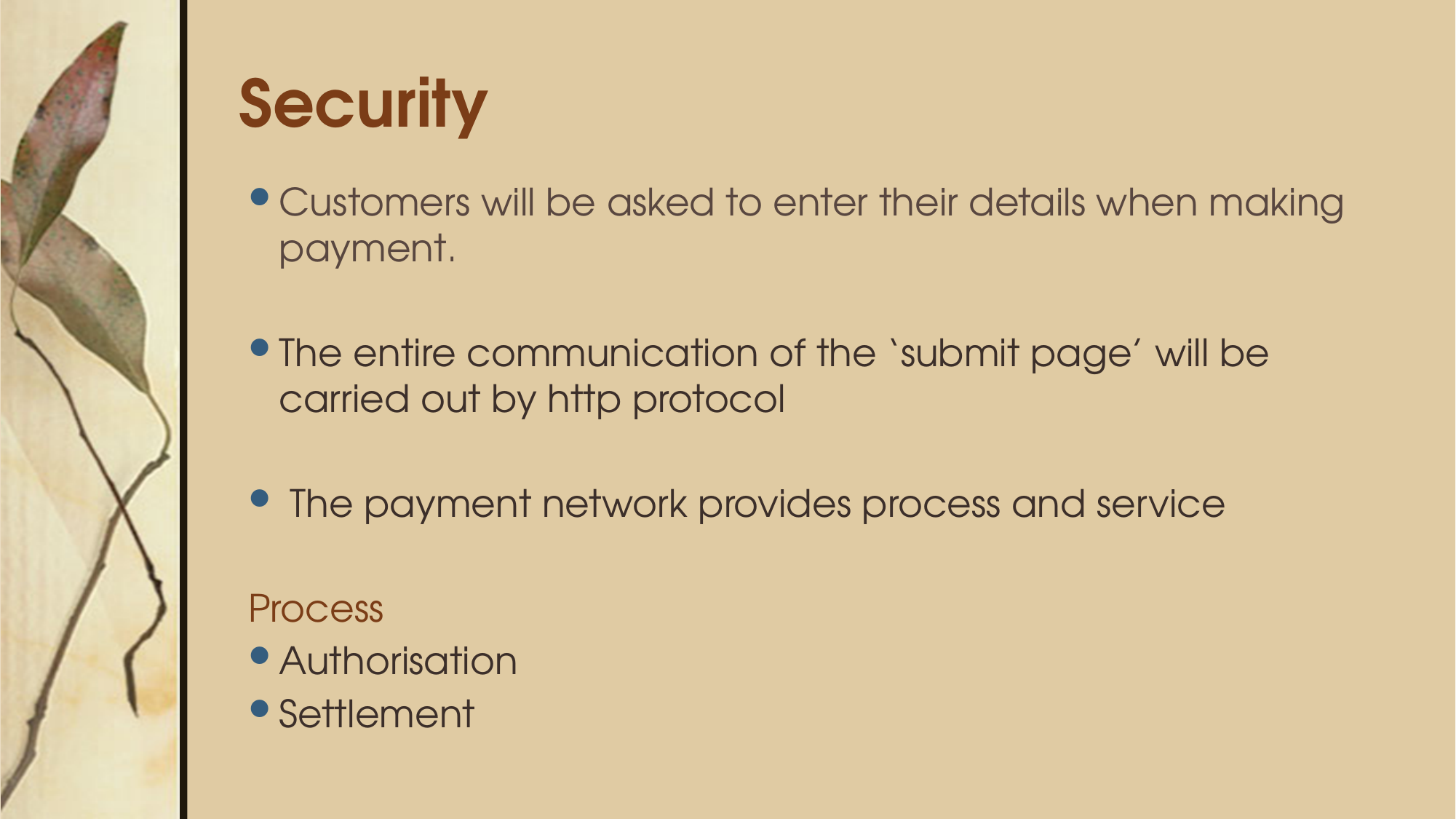

# Security
Customers will be asked to enter their details when making payment.

The entire communication of the ‘submit page’ will be carried out by http protocol

 The payment network provides process and service

Process
Authorisation
Settlement